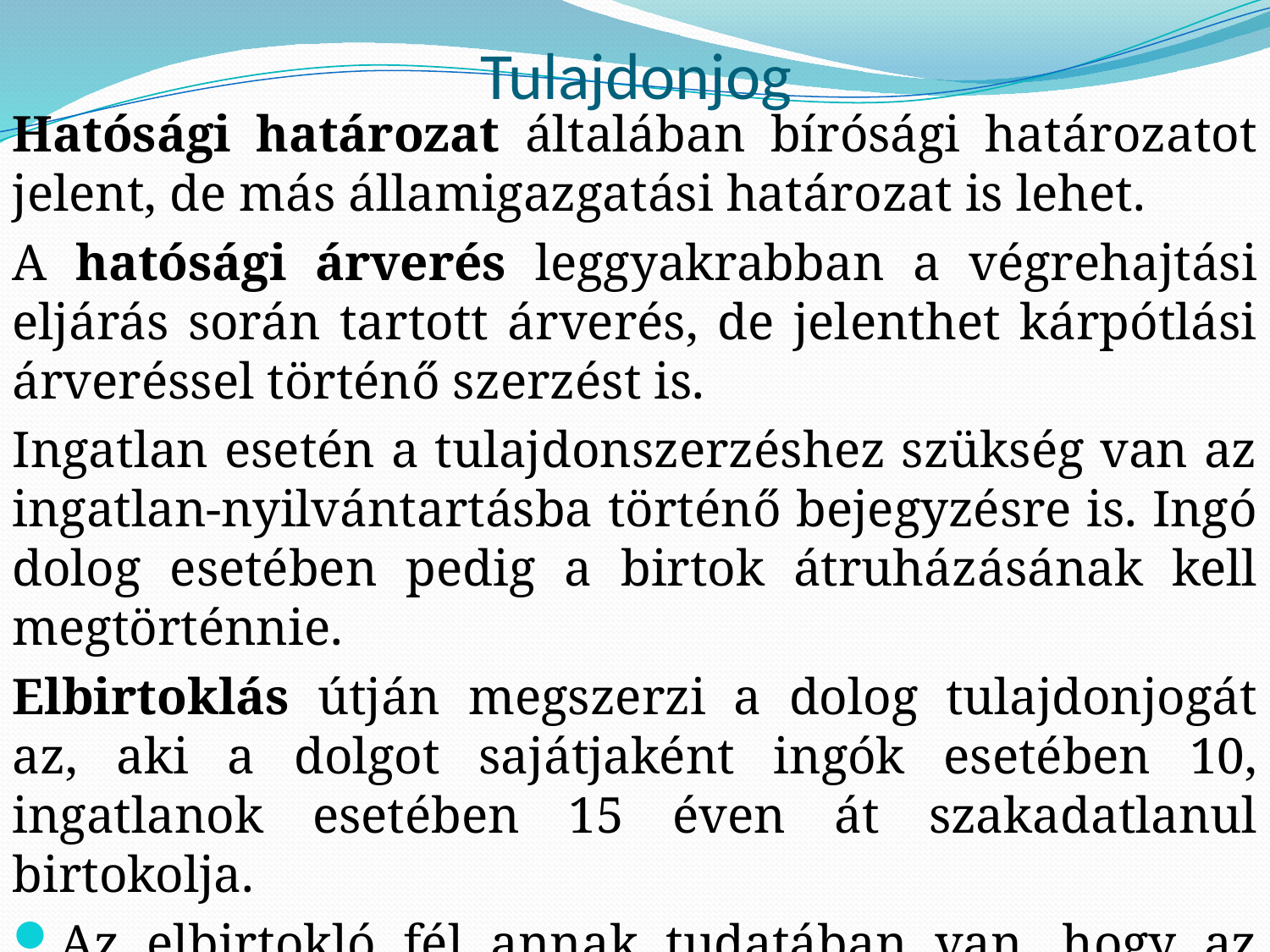

# Tulajdonjog
Hatósági határozat általában bírósági határozatot jelent, de más államigazgatási határozat is lehet.
A hatósági árverés leggyakrabban a végrehajtási eljárás során tartott árverés, de jelenthet kárpótlási árveréssel történő szerzést is.
Ingatlan esetén a tulajdonszerzéshez szükség van az ingatlan-nyilvántartásba történő bejegyzésre is. Ingó dolog esetében pedig a birtok átruházásának kell megtörténnie.
Elbirtoklás útján megszerzi a dolog tulajdonjogát az, aki a dolgot sajátjaként ingók esetében 10, ingatlanok esetében 15 éven át szakadatlanul birtokolja.
Az elbirtokló fél annak tudatában van, hogy az elbirtokolni kívánt dolog az ő saját tulajdona.